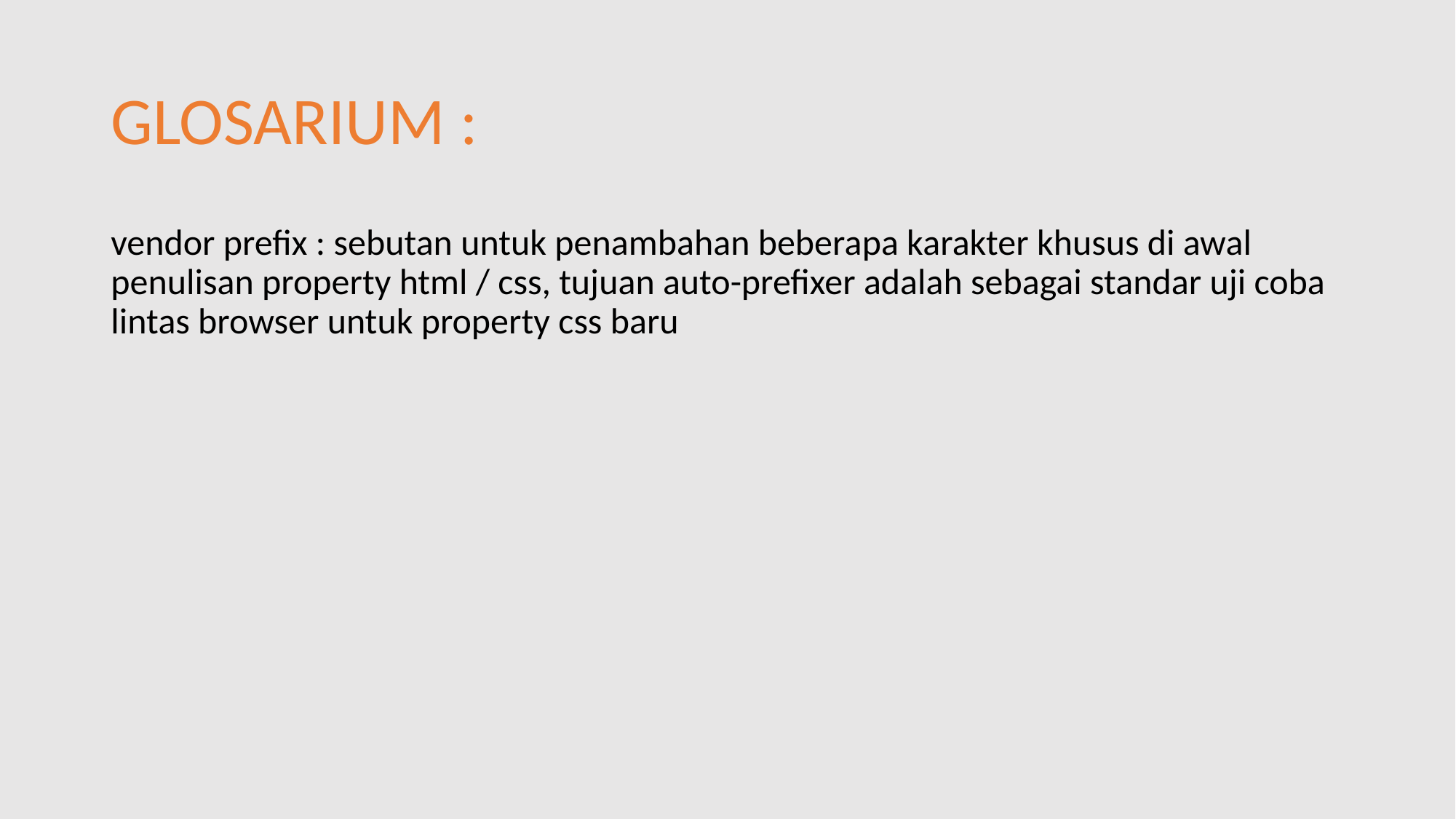

# GLOSARIUM :
vendor prefix : sebutan untuk penambahan beberapa karakter khusus di awal penulisan property html / css, tujuan auto-prefixer adalah sebagai standar uji coba lintas browser untuk property css baru